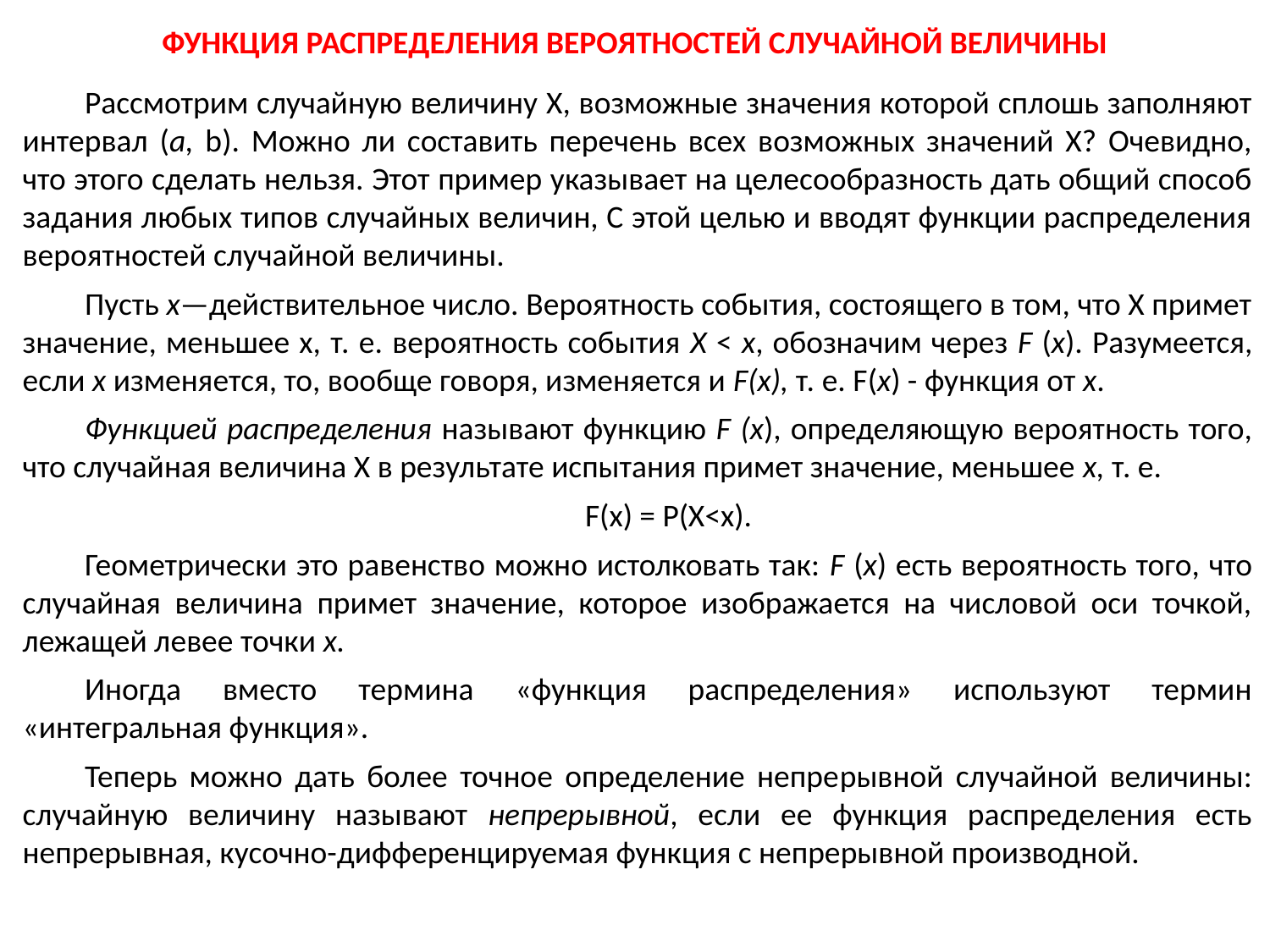

ФУНКЦИЯ РАСПРЕДЕЛЕНИЯ ВЕРОЯТНОСТЕЙ СЛУЧАЙНОЙ ВЕЛИЧИНЫ

Рассмотрим случайную величину X, возможные значения которой сплошь заполняют интервал (a, b). Можно ли составить перечень всех возможных значений X? Очевидно, что этого сделать нельзя. Этот пример указывает на целесообразность дать общий способ задания любых типов случайных величин, С этой целью и вводят функции распределения вероятностей случайной величины.
Пусть х—действительное число. Вероятность события, состоящего в том, что X примет значение, меньшее х, т. е. вероятность события X < х, обозначим через F (х). Разу­меется, если х изменяется, то, вообще говоря, изменяется и F(x), т. е. F(х) - функция от х.
Функцией распределения называют функцию F (х), определяющую вероятность того, что случайная величина X в результате испытания примет значение, меньшее х, т. е.
F(x) = P(X<x).
Геометрически это равенство можно истолковать так: F (х) есть вероятность того, что случайная величина примет значение, которое изображается на числовой оси точкой, лежащей левее точки х.
Иногда вместо термина «функция распределения» используют термин «интегральная функция».
Теперь можно дать более точное определение непре­рывной случайной величины: случайную величину называют непрерывной, если ее функция распределения есть непрерывная, кусочно-дифференцируемая функция с непрерывной производной.